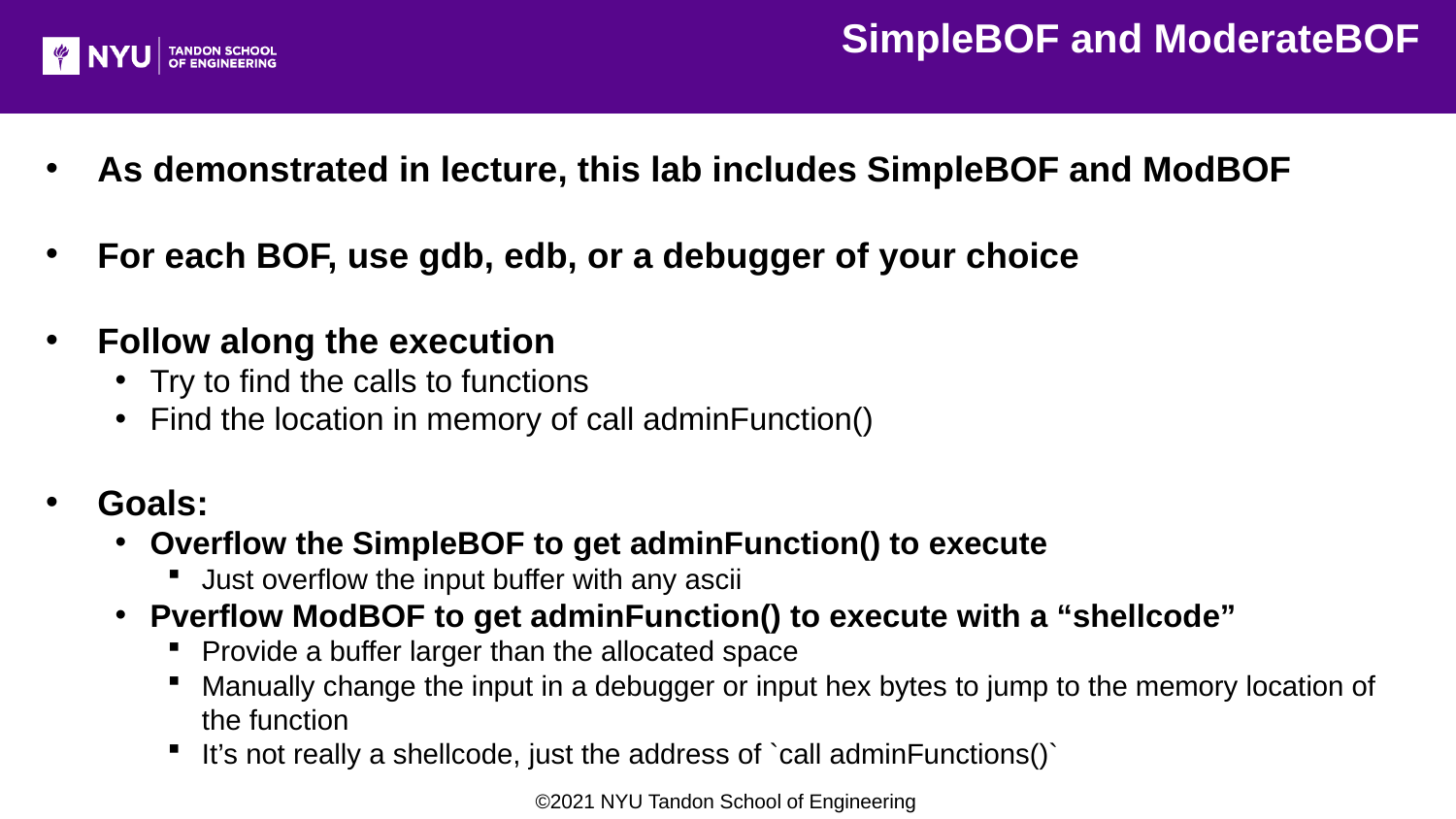

SimpleBOF and ModerateBOF
As demonstrated in lecture, this lab includes SimpleBOF and ModBOF

For each BOF, use gdb, edb, or a debugger of your choice

Follow along the execution
Try to find the calls to functions
Find the location in memory of call adminFunction()

Goals:
Overflow the SimpleBOF to get adminFunction() to execute
Just overflow the input buffer with any ascii
Pverflow ModBOF to get adminFunction() to execute with a “shellcode”
Provide a buffer larger than the allocated space
Manually change the input in a debugger or input hex bytes to jump to the memory location of the function
It’s not really a shellcode, just the address of `call adminFunctions()`